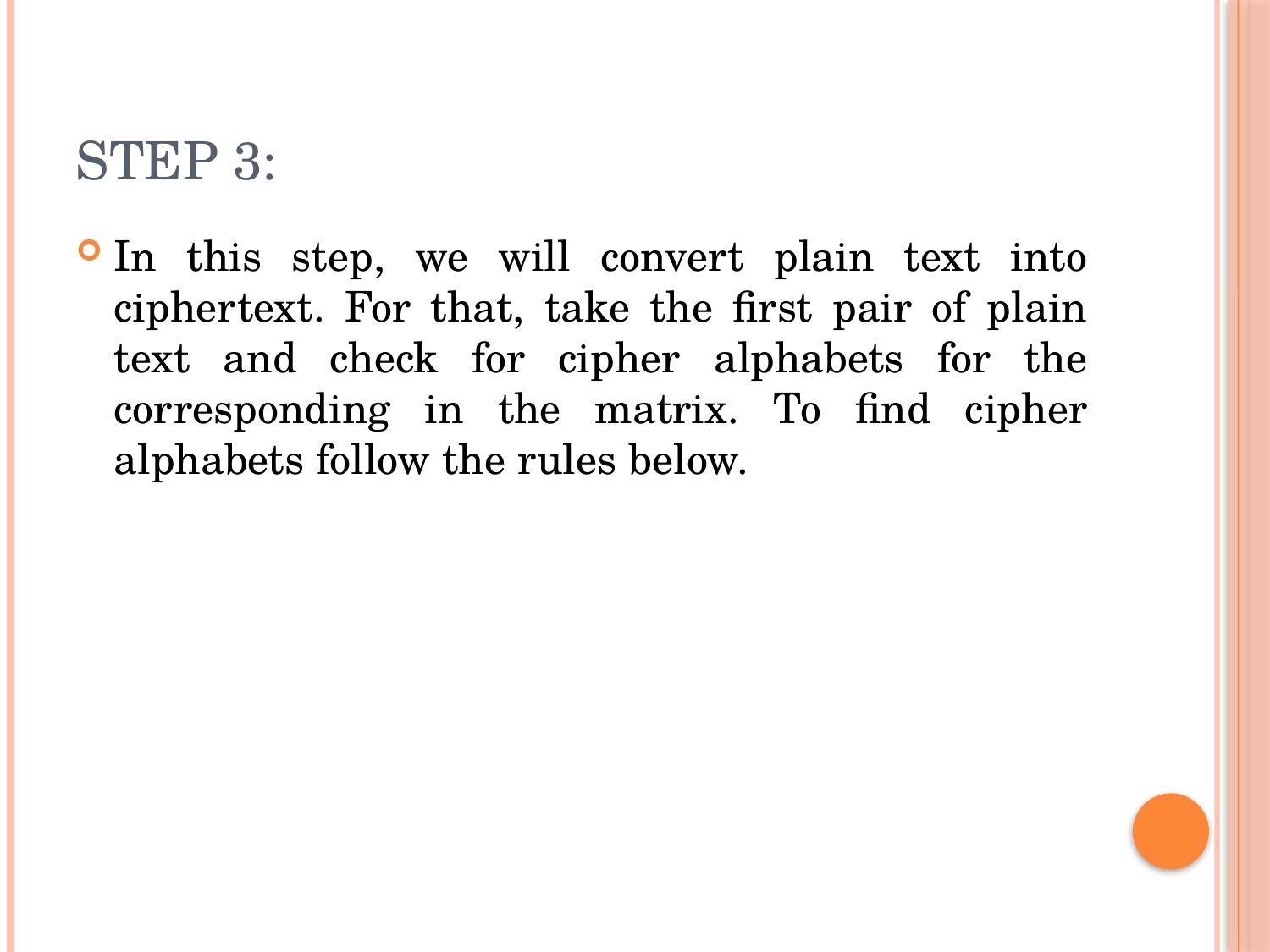

# Step 3:
In this step, we will convert plain text into ciphertext. For that, take the first pair of plain text and check for cipher alphabets for the corresponding in the matrix. To find cipher alphabets follow the rules below.